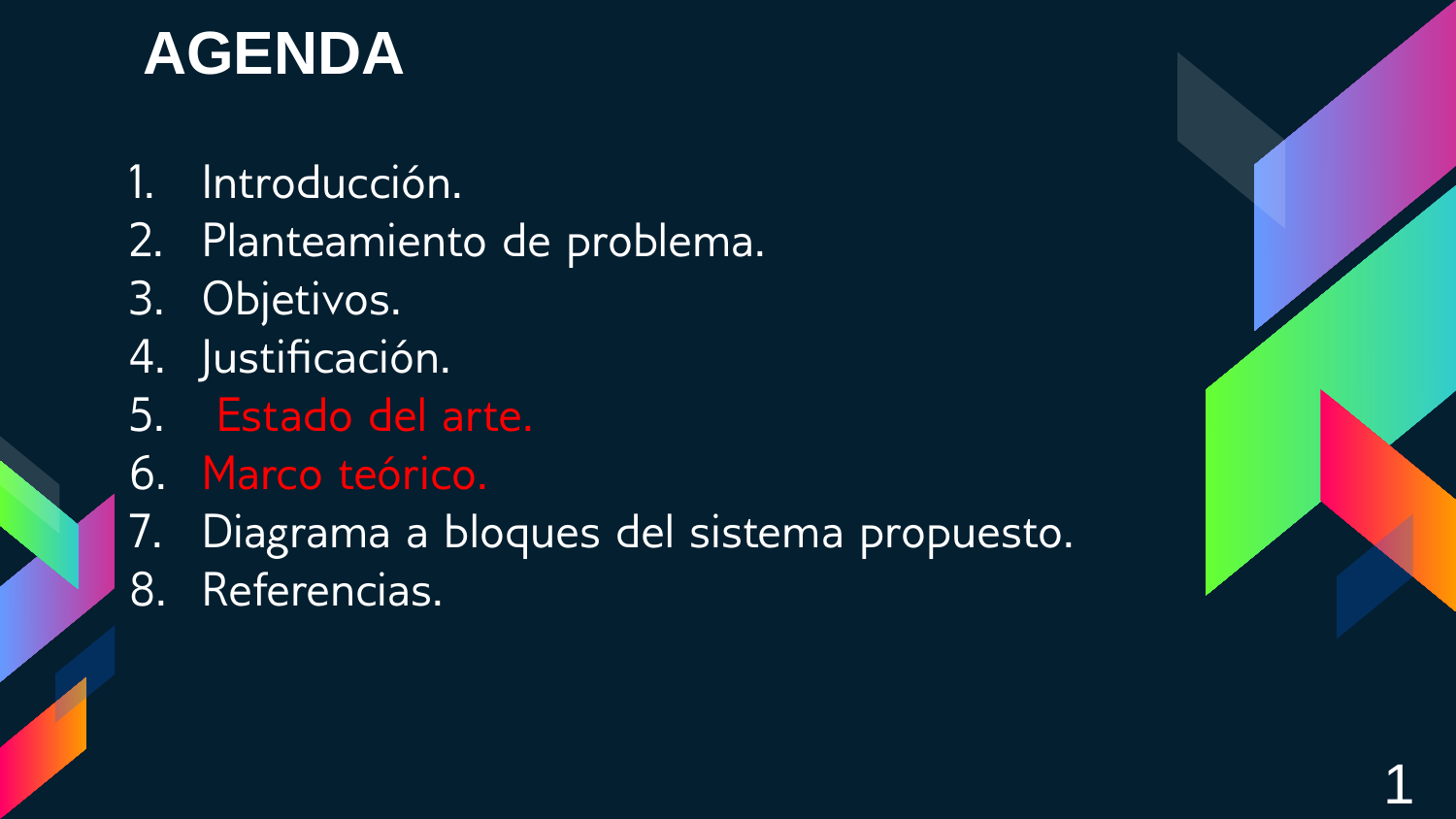

# AGENDA
Introducción.
Planteamiento de problema.
Objetivos.
Justificación.
 Estado del arte.
Marco teórico.
Diagrama a bloques del sistema propuesto.
Referencias.

1